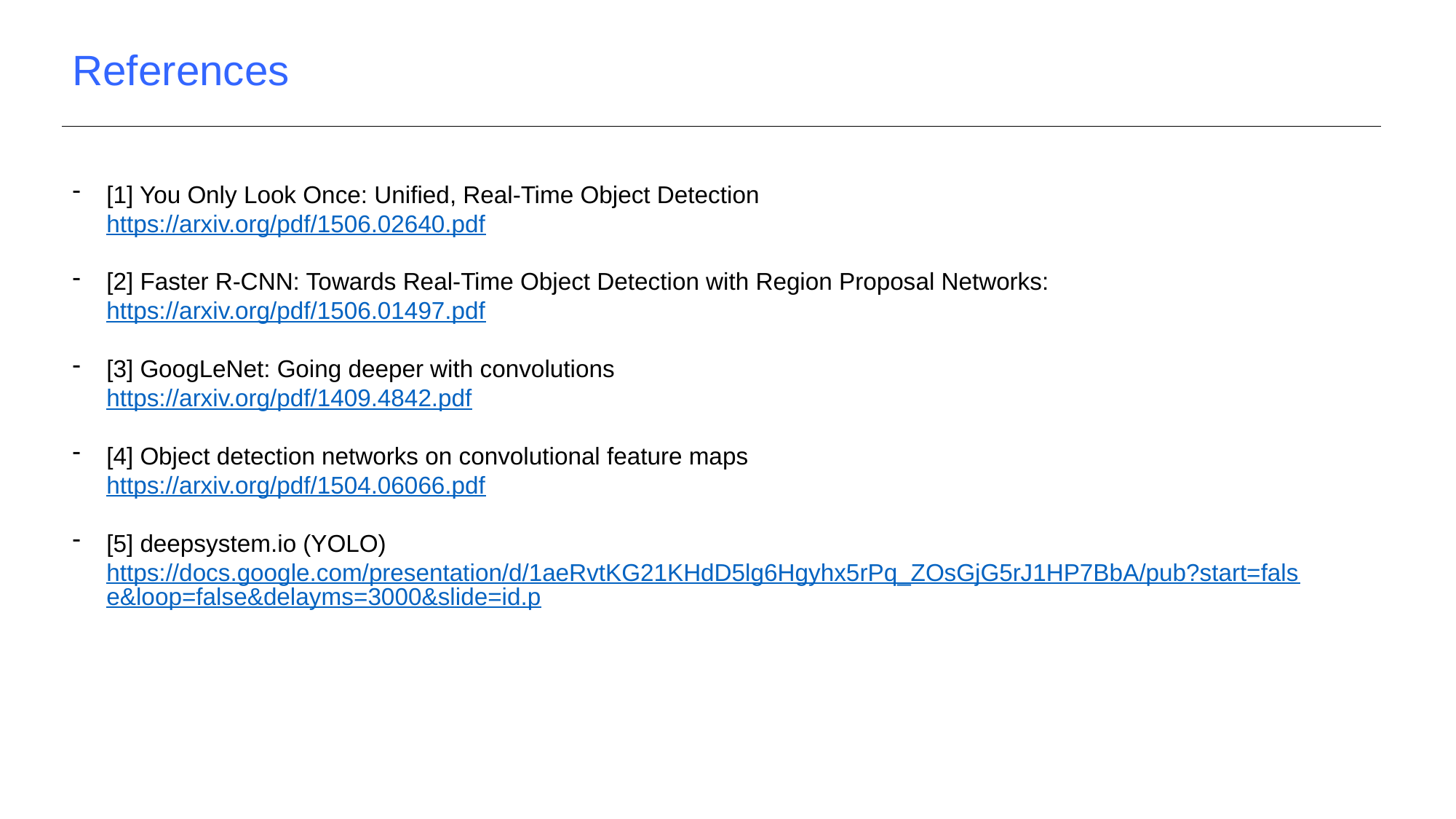

References
[1] You Only Look Once: Unified, Real-Time Object Detection
https://arxiv.org/pdf/1506.02640.pdf

[2] Faster R-CNN: Towards Real-Time Object Detection with Region Proposal Networks:
https://arxiv.org/pdf/1506.01497.pdf

[3] GoogLeNet: Going deeper with convolutions
https://arxiv.org/pdf/1409.4842.pdf

[4] Object detection networks on convolutional feature maps
https://arxiv.org/pdf/1504.06066.pdf

[5] deepsystem.io (YOLO)
https://docs.google.com/presentation/d/1aeRvtKG21KHdD5lg6Hgyhx5rPq_ZOsGjG5rJ1HP7BbA/pub?start=false&loop=false&delayms=3000&slide=id.p